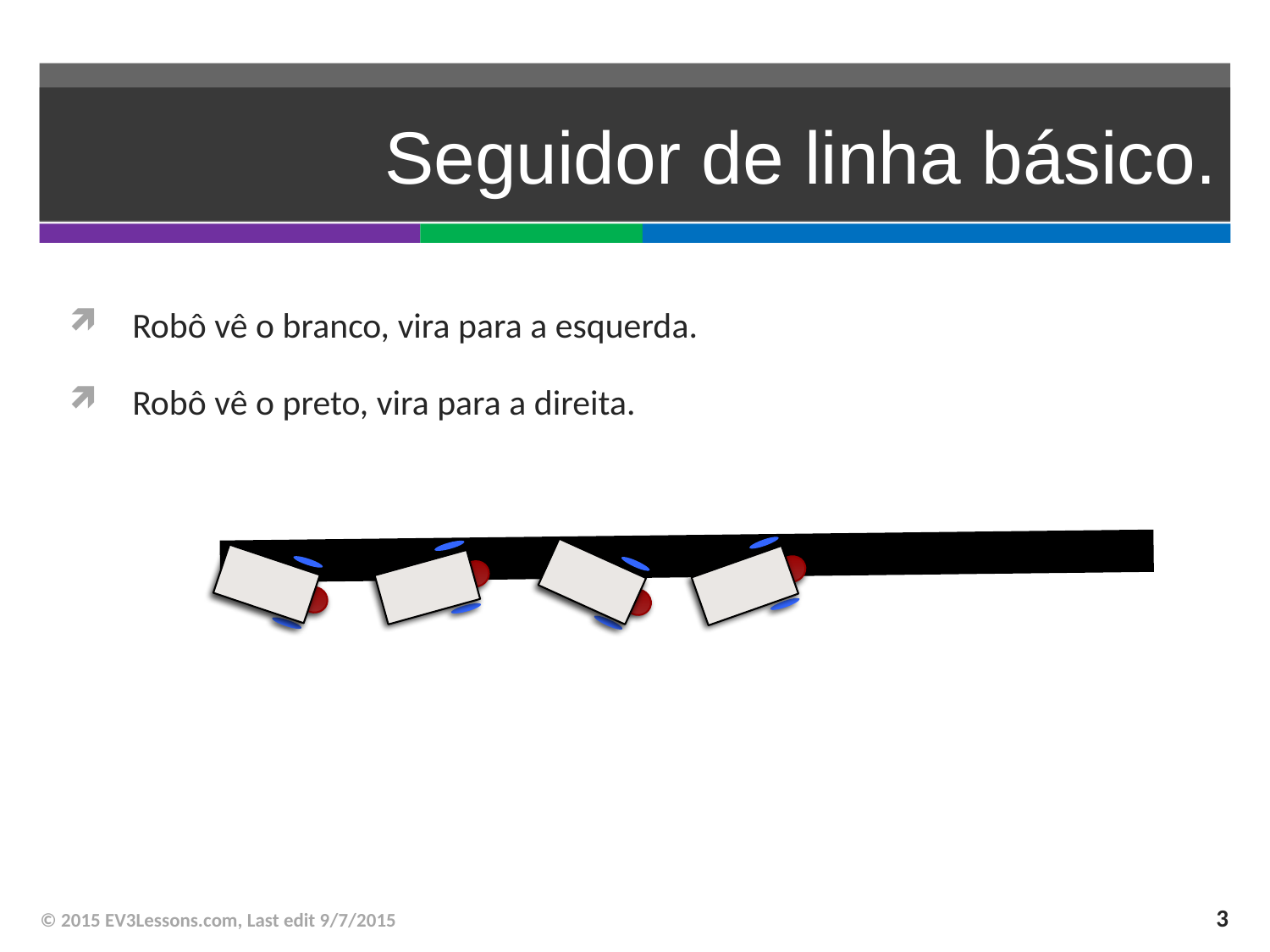

# Seguidor de linha básico.
Robô vê o branco, vira para a esquerda.
Robô vê o preto, vira para a direita.

3
© 2015 EV3Lessons.com, Last edit 9/7/2015